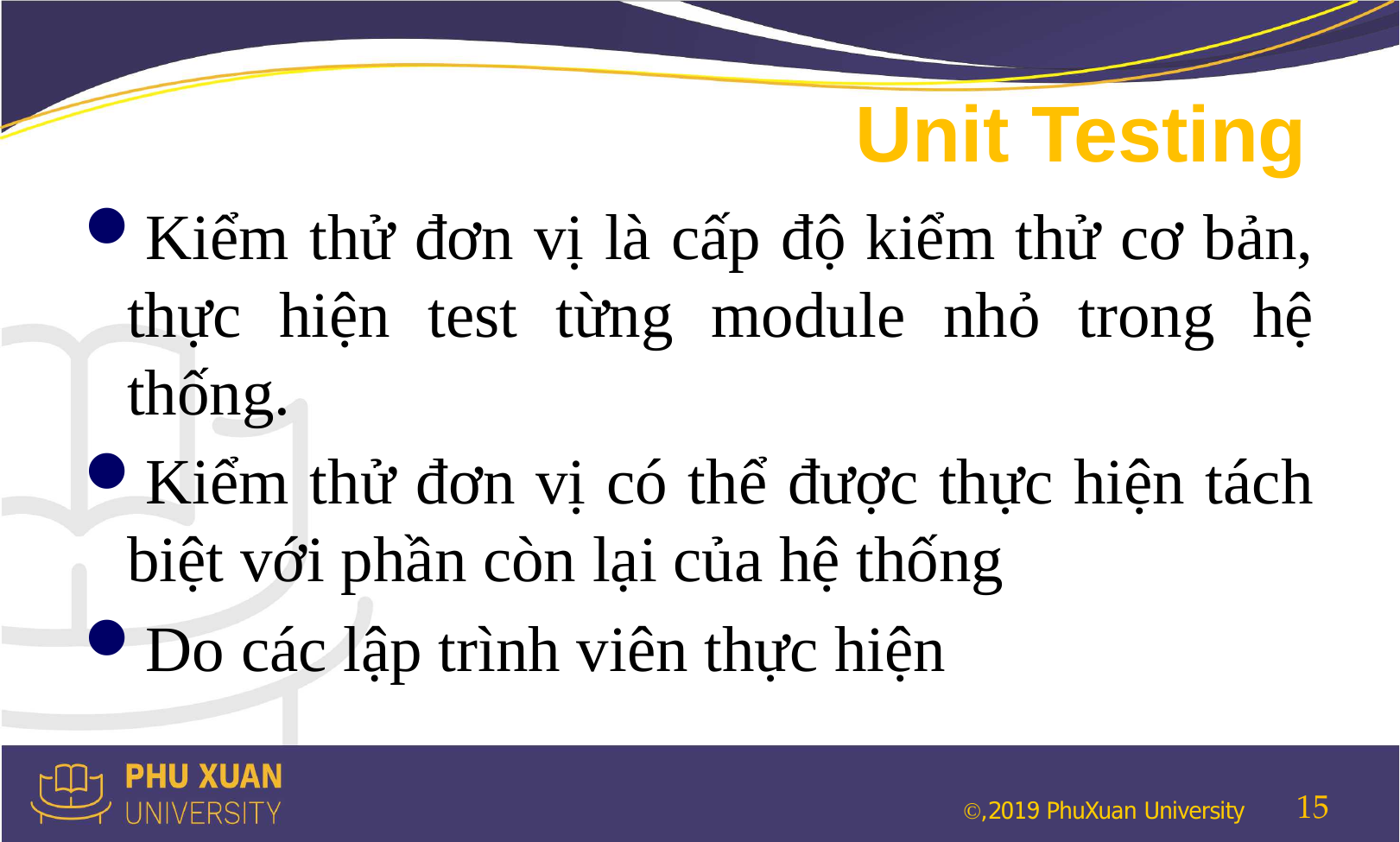

# Unit Testing
Kiểm thử đơn vị là cấp độ kiểm thử cơ bản, thực hiện test từng module nhỏ trong hệ thống.
Kiểm thử đơn vị có thể được thực hiện tách biệt với phần còn lại của hệ thống
Do các lập trình viên thực hiện
15